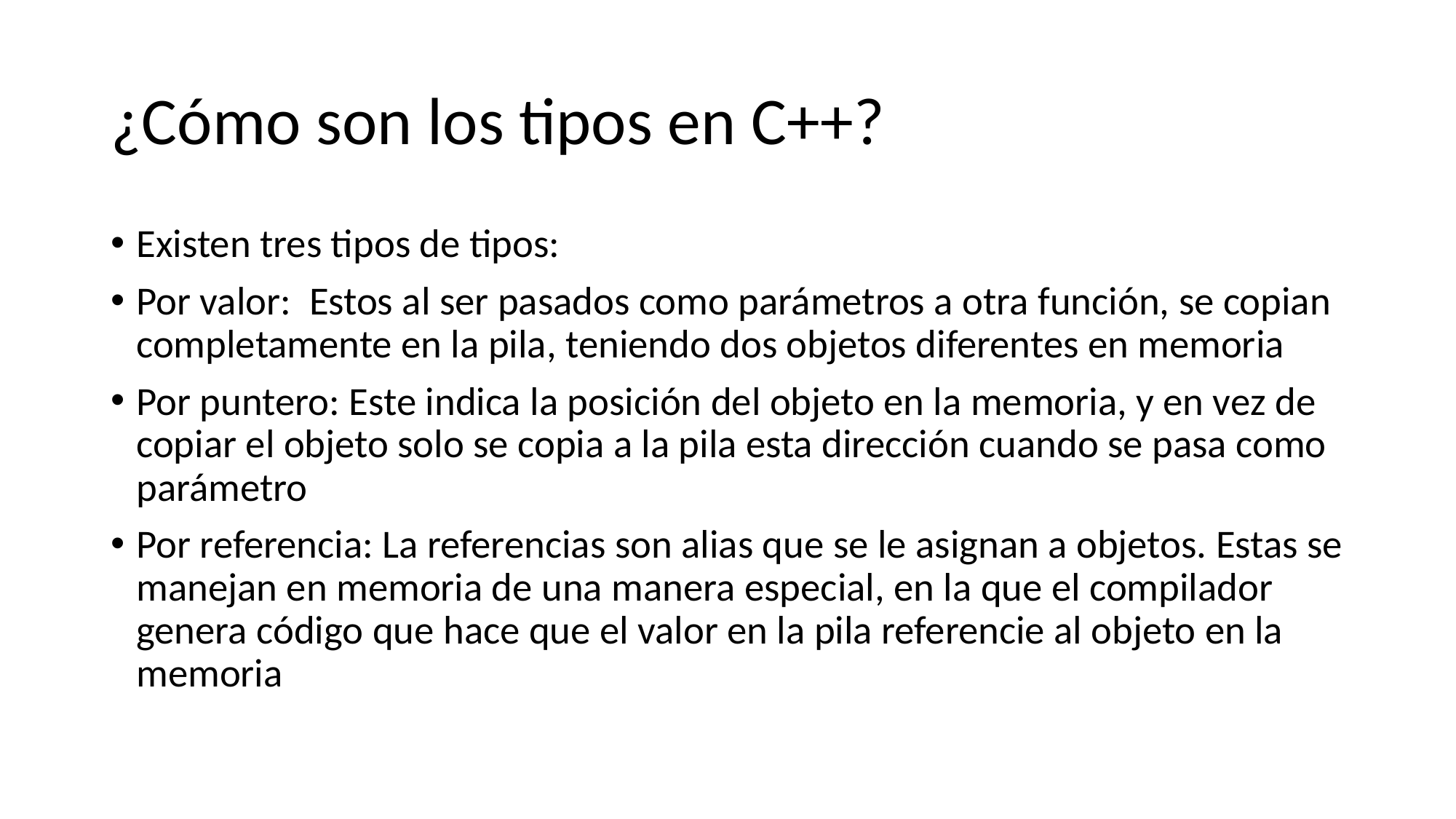

¿Cómo son los tipos en C++?
Existen tres tipos de tipos:
Por valor:  Estos al ser pasados como parámetros a otra función, se copian completamente en la pila, teniendo dos objetos diferentes en memoria
Por puntero: Este indica la posición del objeto en la memoria, y en vez de copiar el objeto solo se copia a la pila esta dirección cuando se pasa como parámetro
Por referencia: La referencias son alias que se le asignan a objetos. Estas se manejan en memoria de una manera especial, en la que el compilador genera código que hace que el valor en la pila referencie al objeto en la memoria